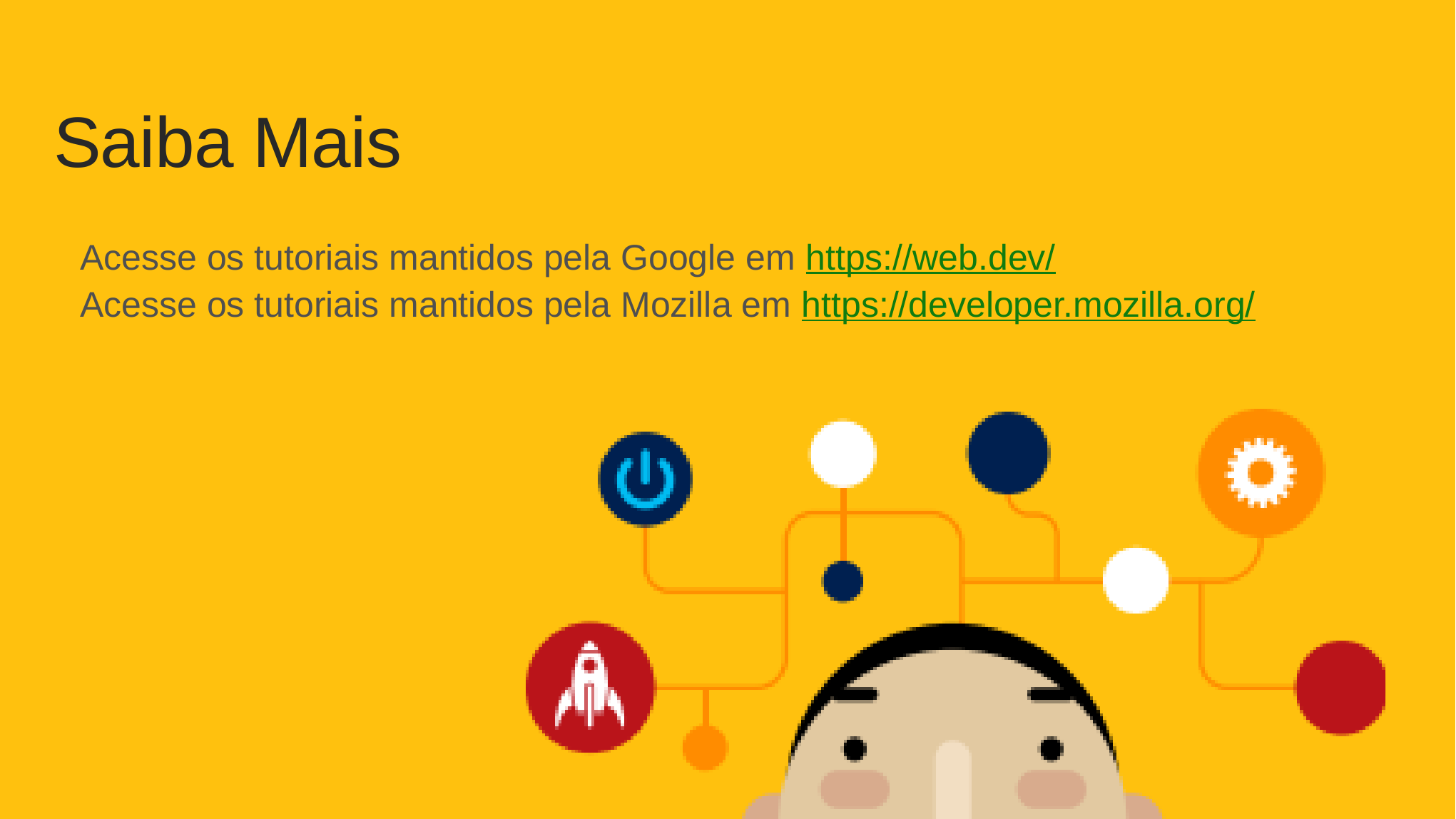

# Saiba Mais
Acesse os tutoriais mantidos pela Google em https://web.dev/
Acesse os tutoriais mantidos pela Mozilla em https://developer.mozilla.org/